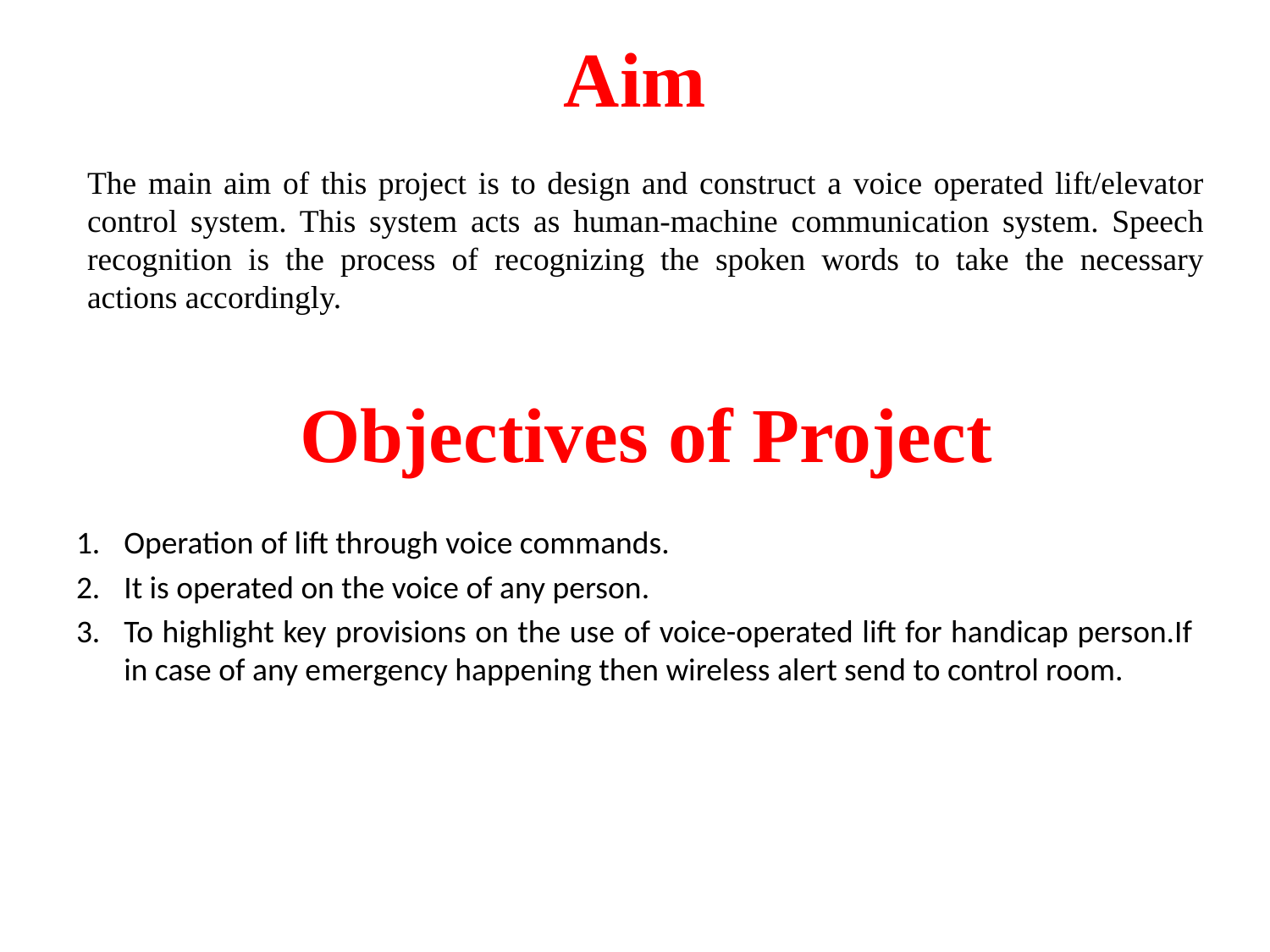

# Aim

The main aim of this project is to design and construct a voice operated lift/elevator control system. This system acts as human-machine communication system. Speech recognition is the process of recognizing the spoken words to take the necessary actions accordingly.

Objectives of Project
Operation of lift through voice commands.
It is operated on the voice of any person.
To highlight key provisions on the use of voice-operated lift for handicap person.If in case of any emergency happening then wireless alert send to control room.